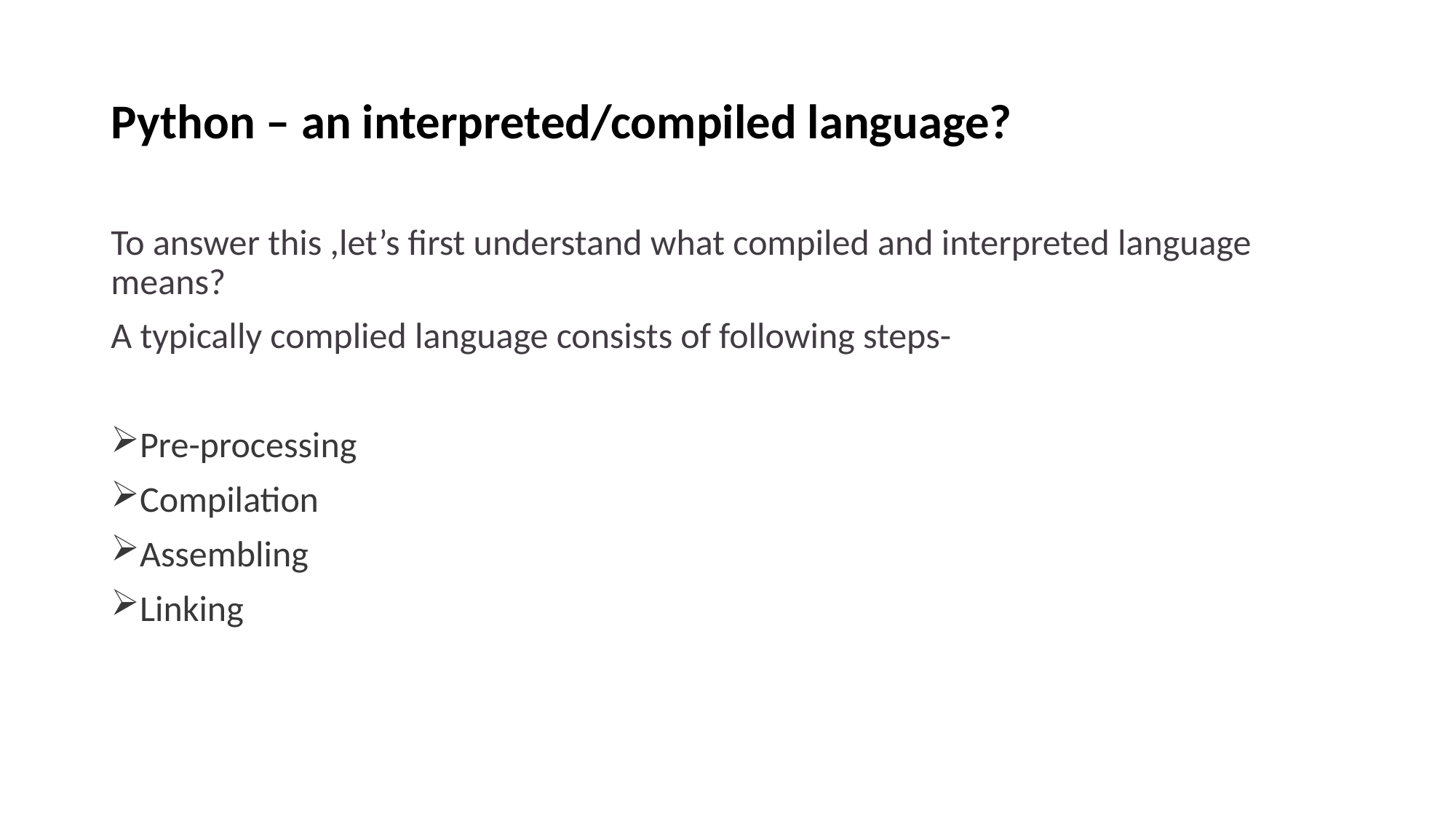

# Python – an interpreted/compiled language?
To answer this ,let’s first understand what compiled and interpreted language means?
A typically complied language consists of following steps-

Pre-processing
Compilation
Assembling
Linking